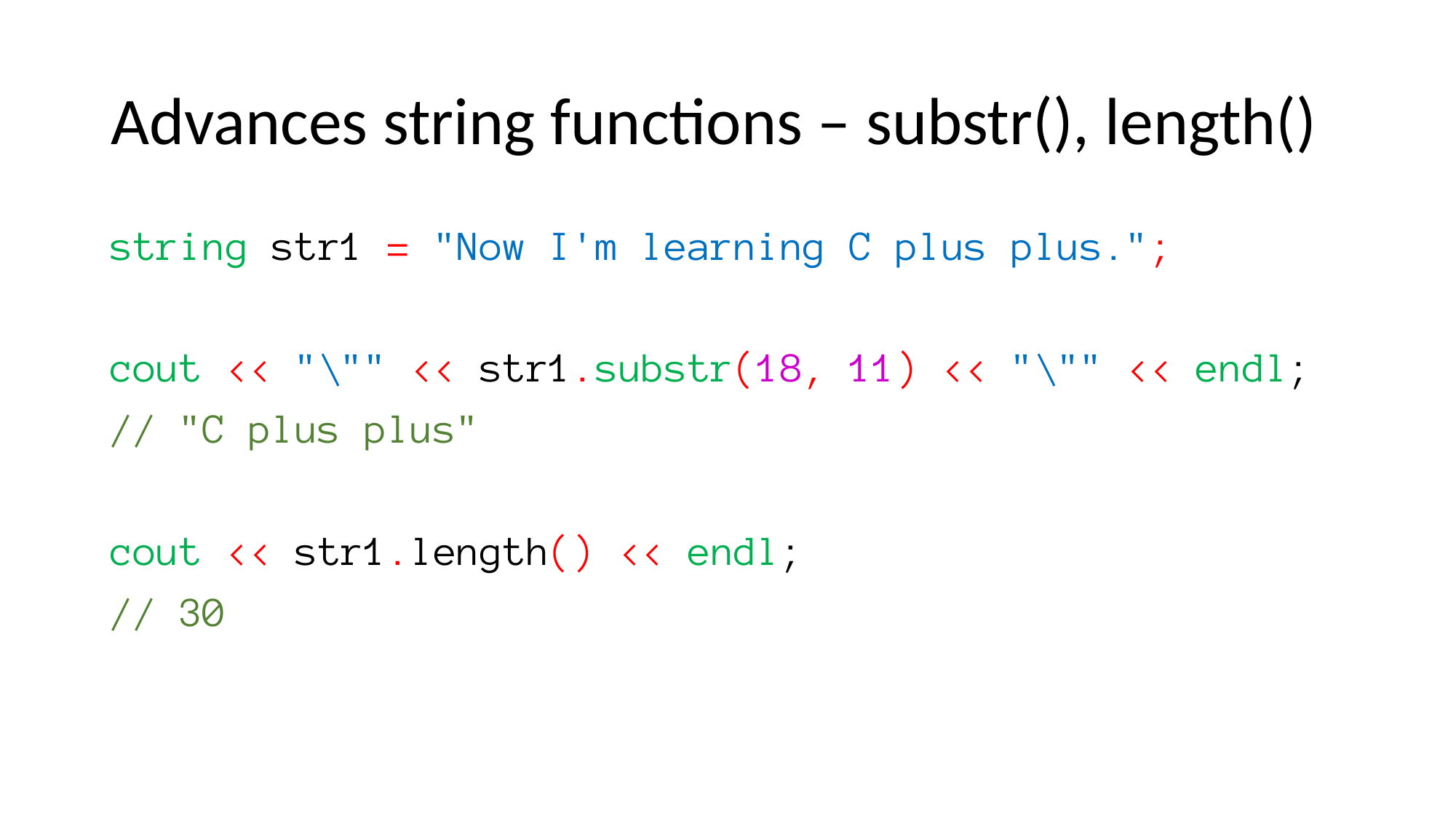

# Advances string functions – substr(), length()
string str1 = "Now I'm learning C plus plus.";

cout << "\"" << str1.substr(18, 11) << "\"" << endl;
// "C plus plus"

cout << str1.length() << endl;
// 30